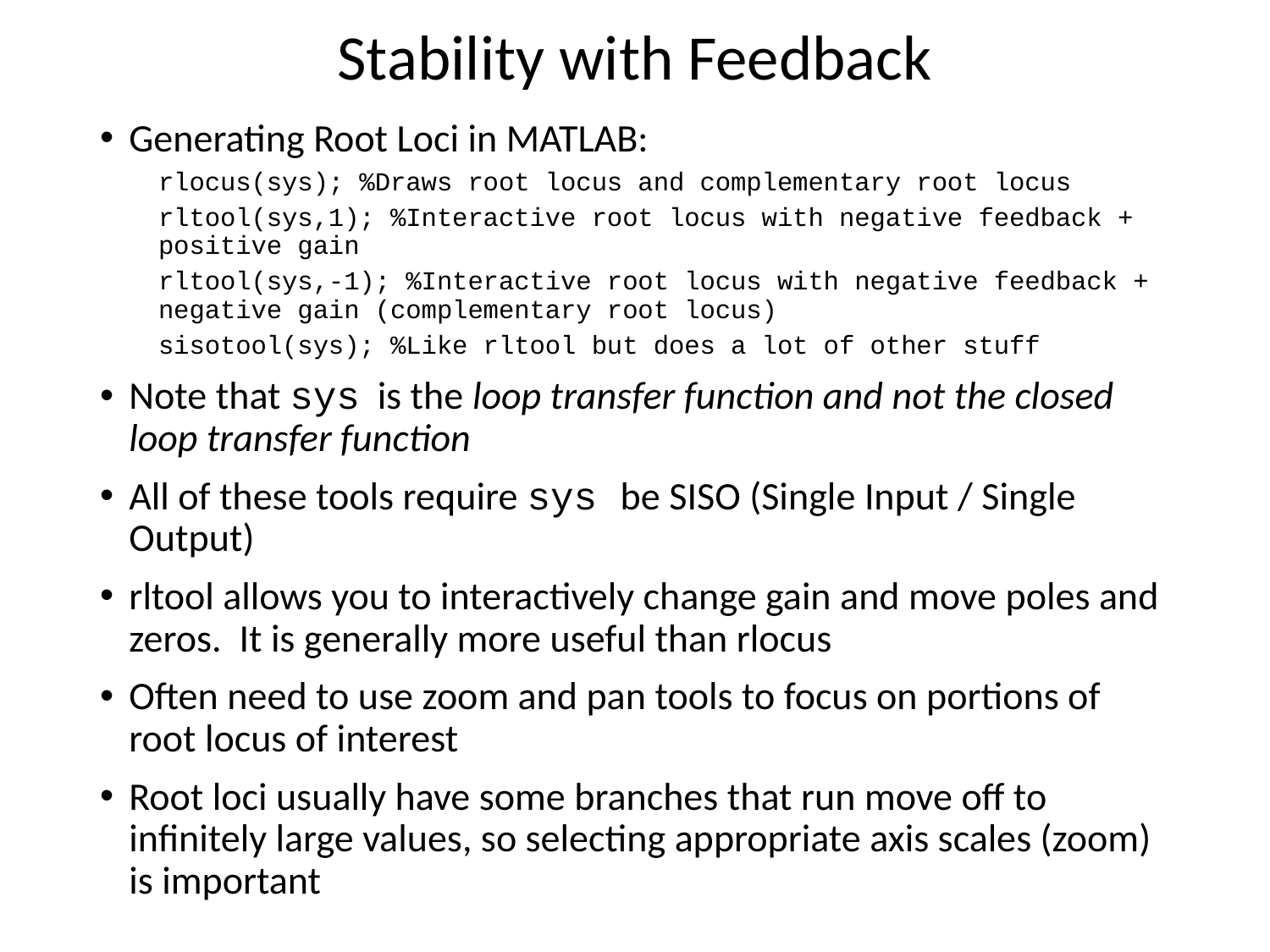

# Stability with Feedback
Generating Root Loci in MATLAB:
rlocus(sys); %Draws root locus and complementary root locus
rltool(sys,1); %Interactive root locus with negative feedback + positive gain
rltool(sys,-1); %Interactive root locus with negative feedback + negative gain (complementary root locus)
sisotool(sys); %Like rltool but does a lot of other stuff
Note that sys  is the loop transfer function and not the closed loop transfer function
All of these tools require sys be SISO (Single Input / Single Output)
rltool allows you to interactively change gain and move poles and zeros.  It is generally more useful than rlocus
Often need to use zoom and pan tools to focus on portions of root locus of interest
Root loci usually have some branches that run move off to infinitely large values, so selecting appropriate axis scales (zoom) is important